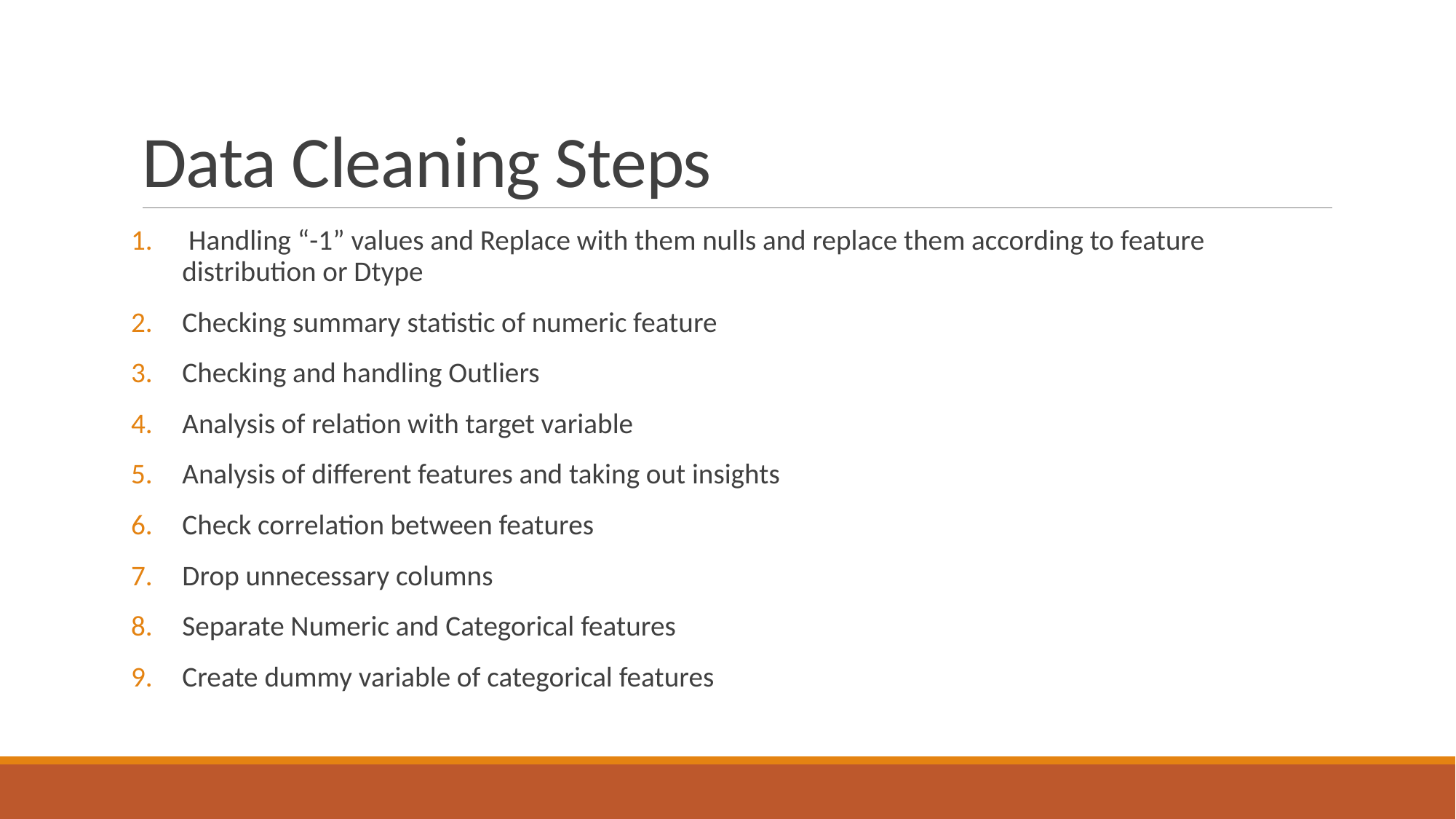

# Data Cleaning Steps
 Handling “-1” values and Replace with them nulls and replace them according to feature distribution or Dtype
Checking summary statistic of numeric feature
Checking and handling Outliers
Analysis of relation with target variable
Analysis of different features and taking out insights
Check correlation between features
Drop unnecessary columns
Separate Numeric and Categorical features
Create dummy variable of categorical features